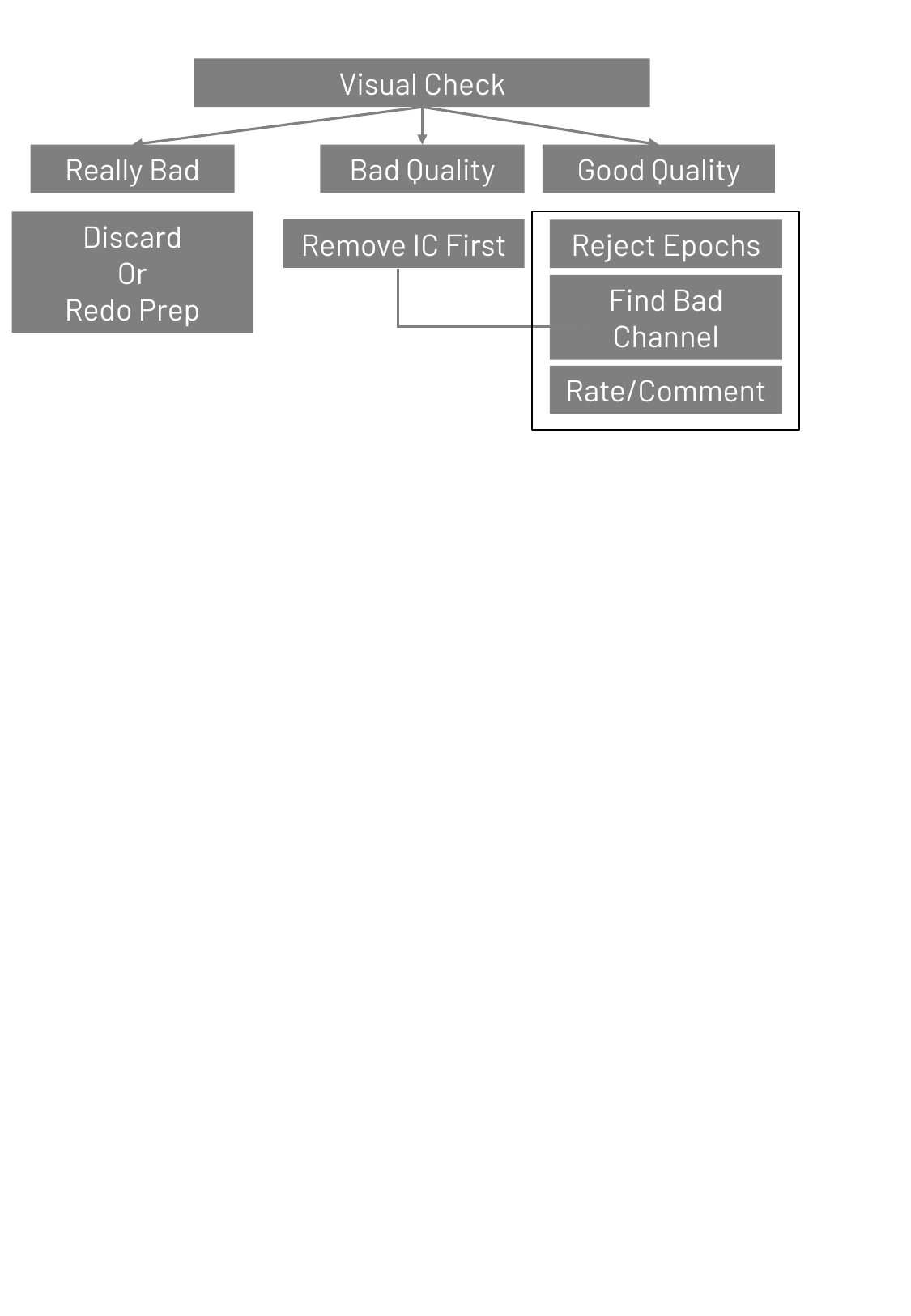

Visual Check
Really Bad
Bad Quality
Good Quality
Discard
Or
Redo Prep

Remove IC First
Reject Epochs
Find Bad Channel
Rate/Comment